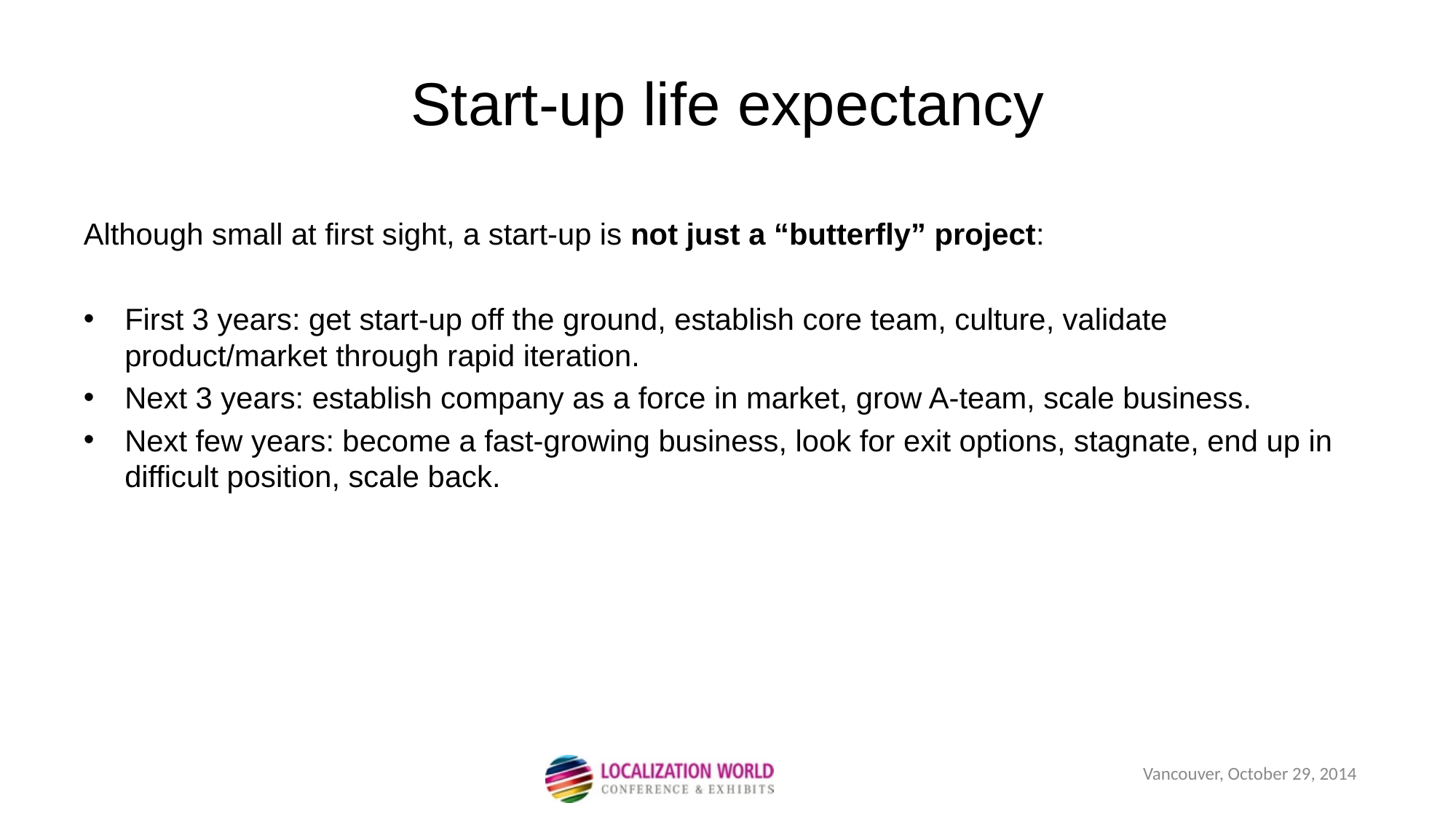

Start-up life expectancy
Although small at first sight, a start-up is not just a “butterfly” project:

First 3 years: get start-up off the ground, establish core team, culture, validate product/market through rapid iteration.
Next 3 years: establish company as a force in market, grow A-team, scale business.
Next few years: become a fast-growing business, look for exit options, stagnate, end up in difficult position, scale back.